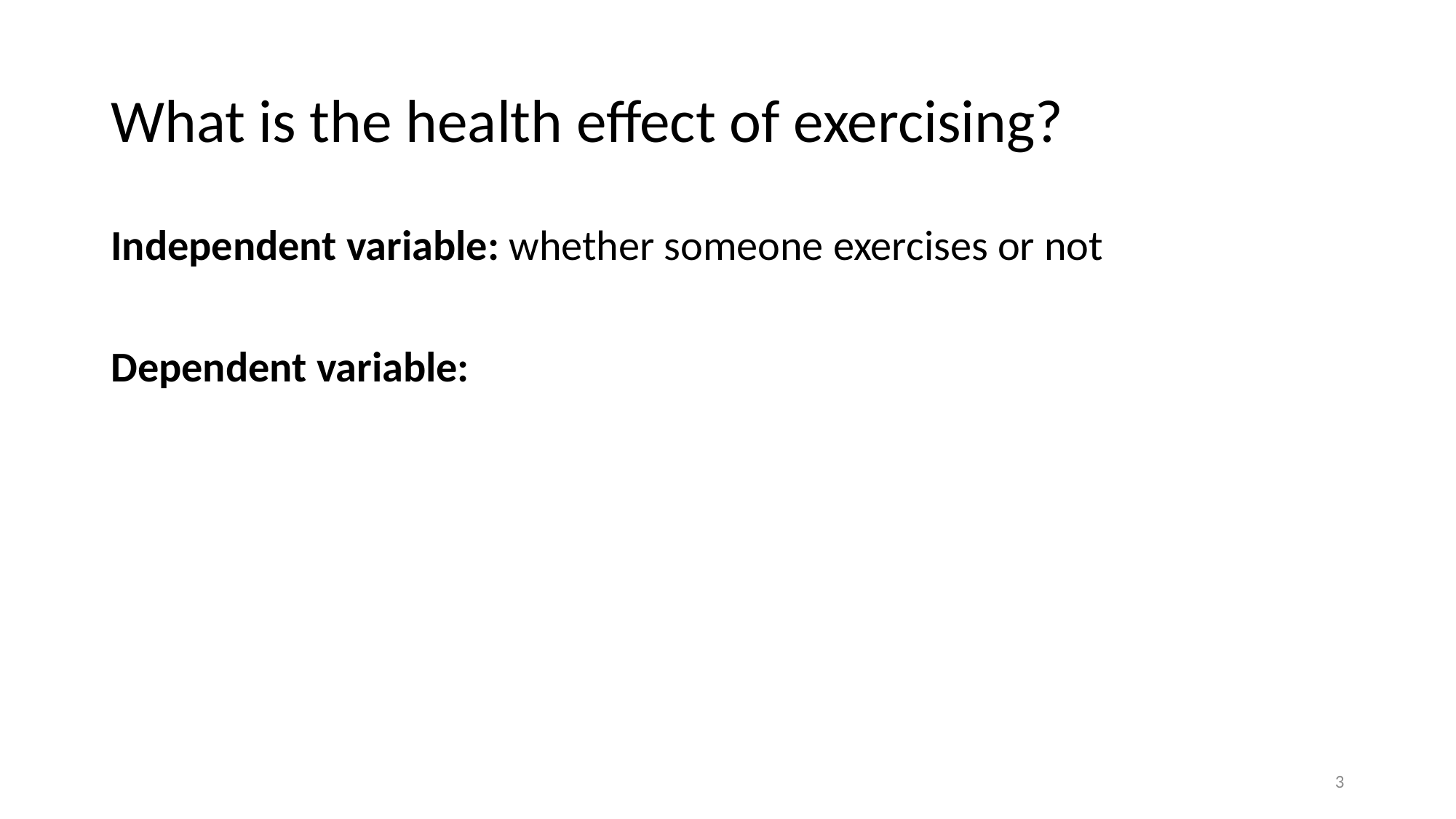

# What is the health effect of exercising?
Independent variable: whether someone exercises or not

Dependent variable:

3